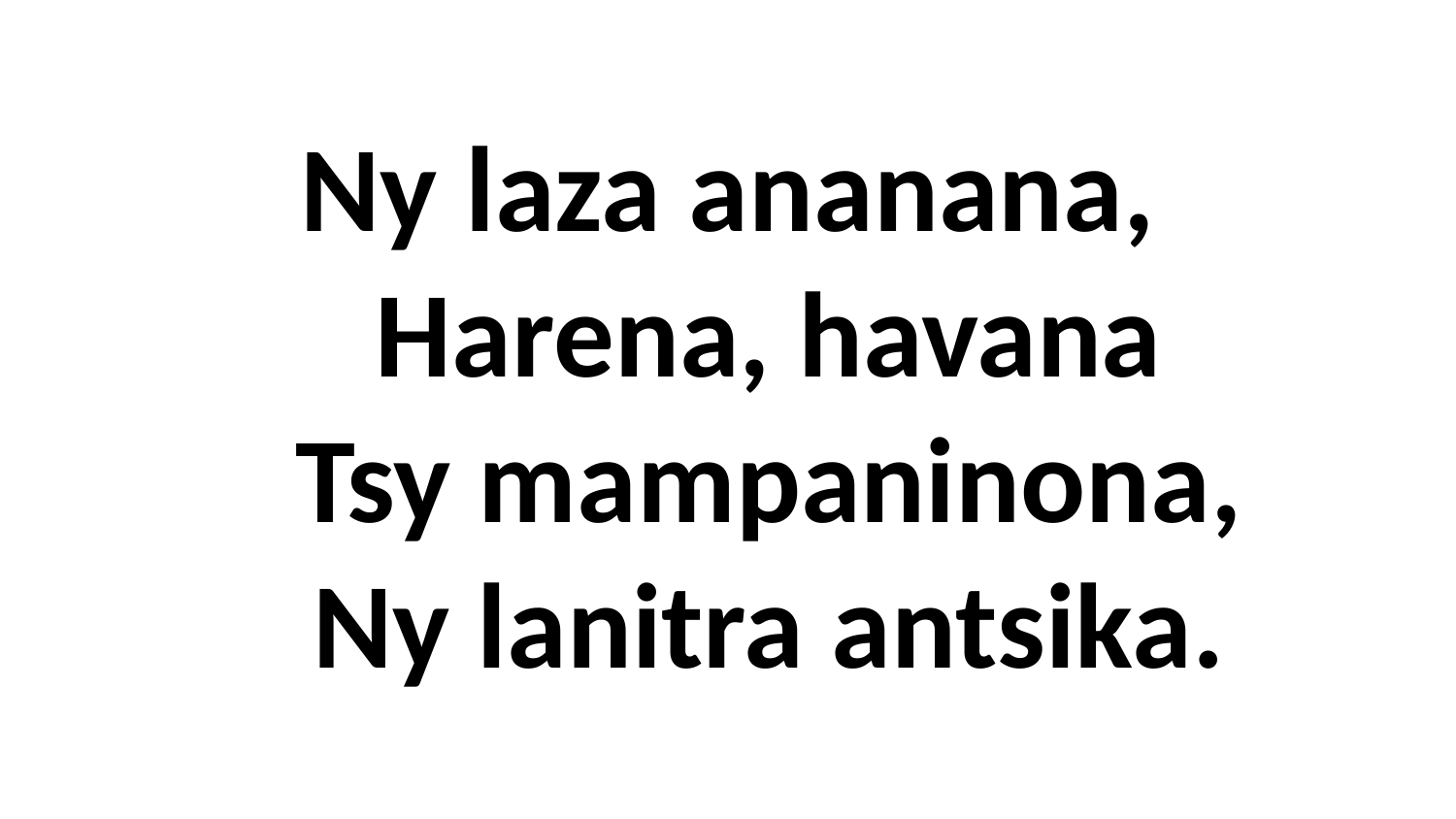

# Ny laza ananana, Harena, havana Tsy mampaninona, Ny lanitra antsika.